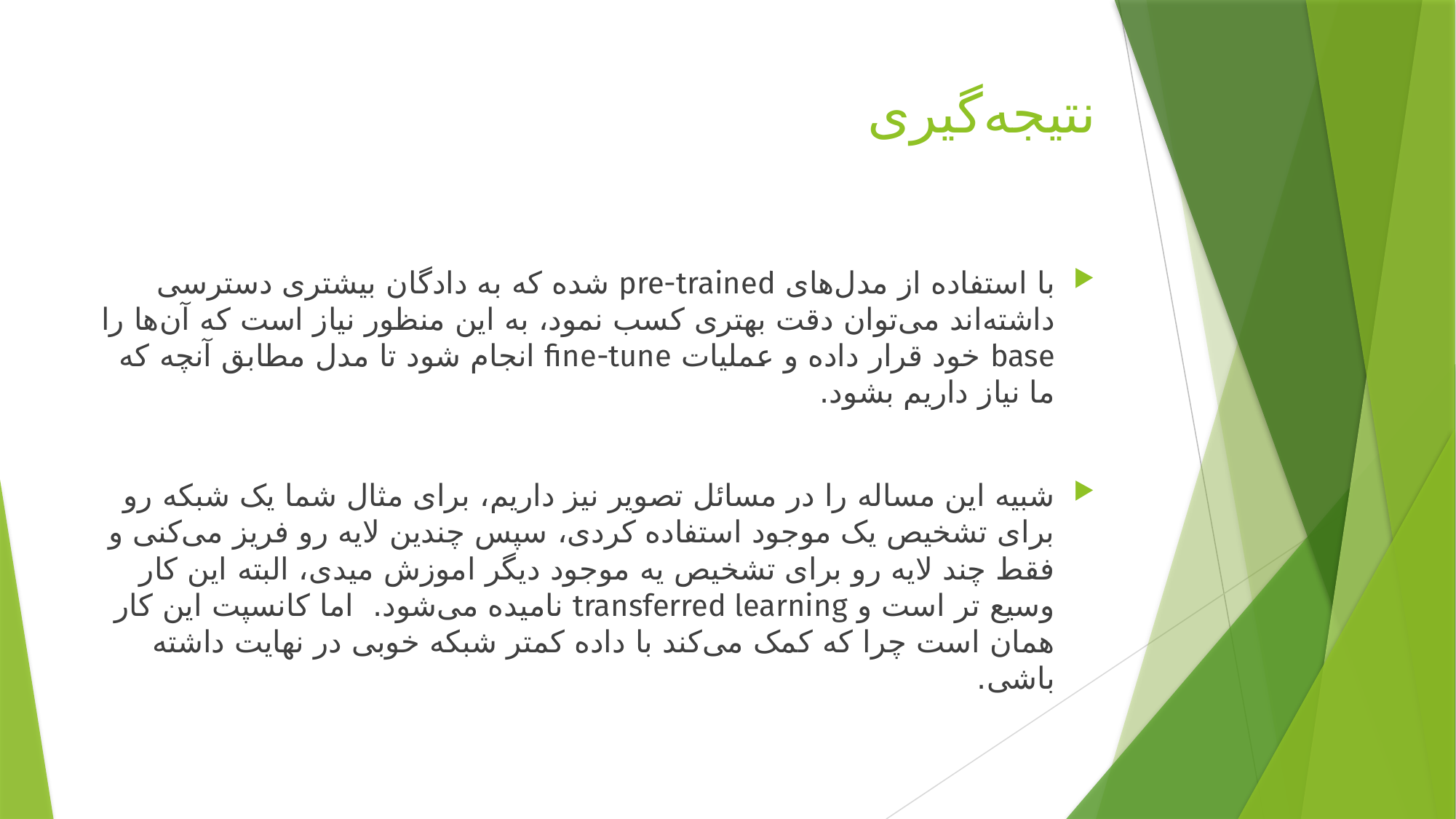

# نتیجه‌گیری
با استفاده از مدل‌های pre-trained شده که به دادگان بیشتری دسترسی داشته‌اند می‌توان دقت بهتری کسب نمود، به این منظور نیاز است که آن‌ها را base خود قرار داده و عملیات fine-tune انجام شود تا مدل مطابق آنچه که ما نیاز داریم بشود.

شبیه این مساله را در مسائل تصویر نیز داریم، برای مثال شما یک شبکه رو برای تشخیص یک موجود استفاده کردی، سپس چندین لایه رو فریز می‌کنی و فقط چند لایه رو برای تشخیص یه موجود دیگر اموزش میدی‌، البته این کار وسیع تر است و transferred learning نامیده می‌شود.  اما کانسپت این کار همان است چرا که کمک می‌کند با داده کمتر شبکه خوبی در نهایت داشته باشی.